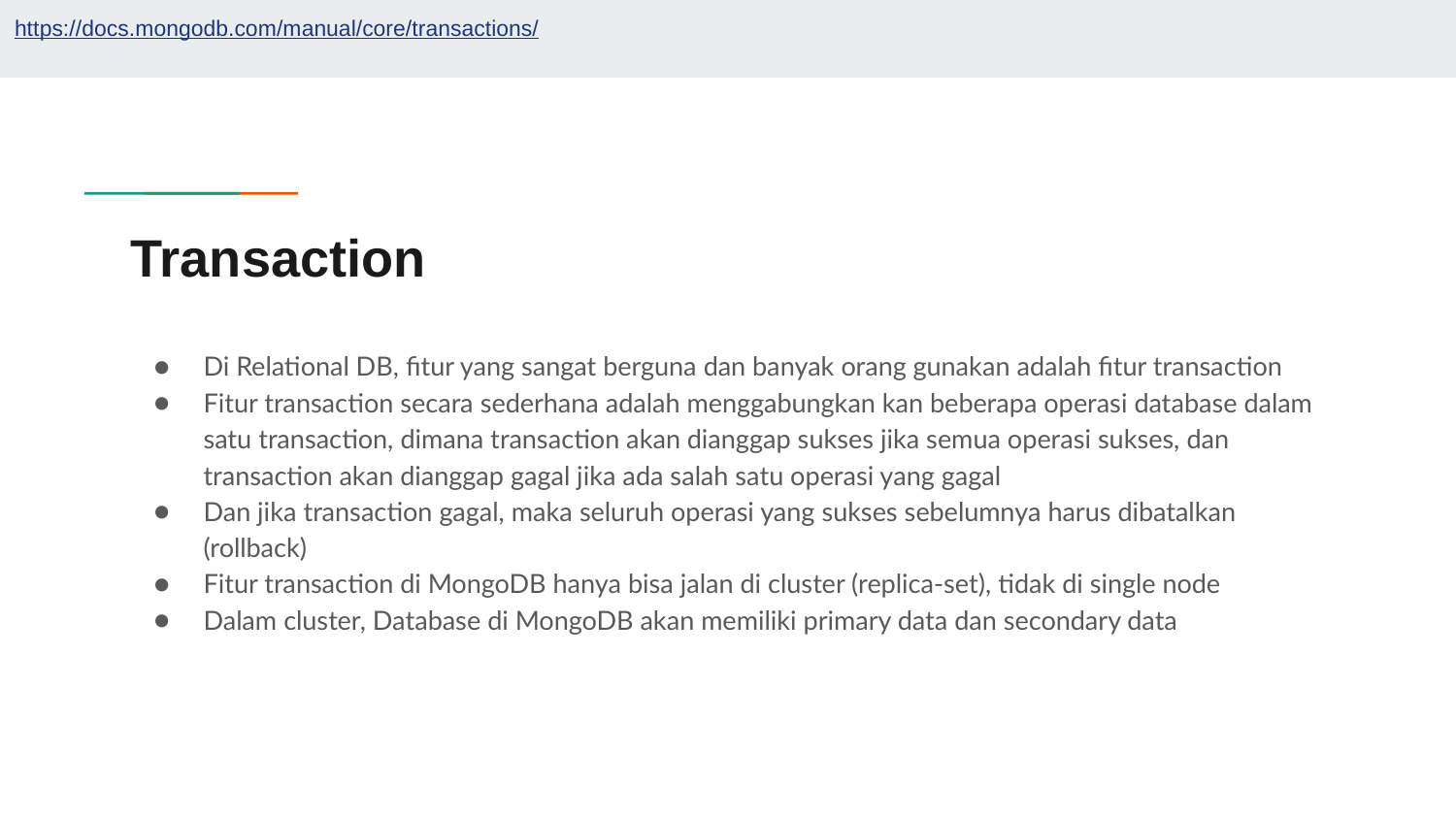

https://docs.mongodb.com/manual/core/transactions/
# Transaction
Di Relational DB, fitur yang sangat berguna dan banyak orang gunakan adalah fitur transaction
Fitur transaction secara sederhana adalah menggabungkan kan beberapa operasi database dalam satu transaction, dimana transaction akan dianggap sukses jika semua operasi sukses, dan transaction akan dianggap gagal jika ada salah satu operasi yang gagal
Dan jika transaction gagal, maka seluruh operasi yang sukses sebelumnya harus dibatalkan (rollback)
Fitur transaction di MongoDB hanya bisa jalan di cluster (replica-set), tidak di single node
Dalam cluster, Database di MongoDB akan memiliki primary data dan secondary data